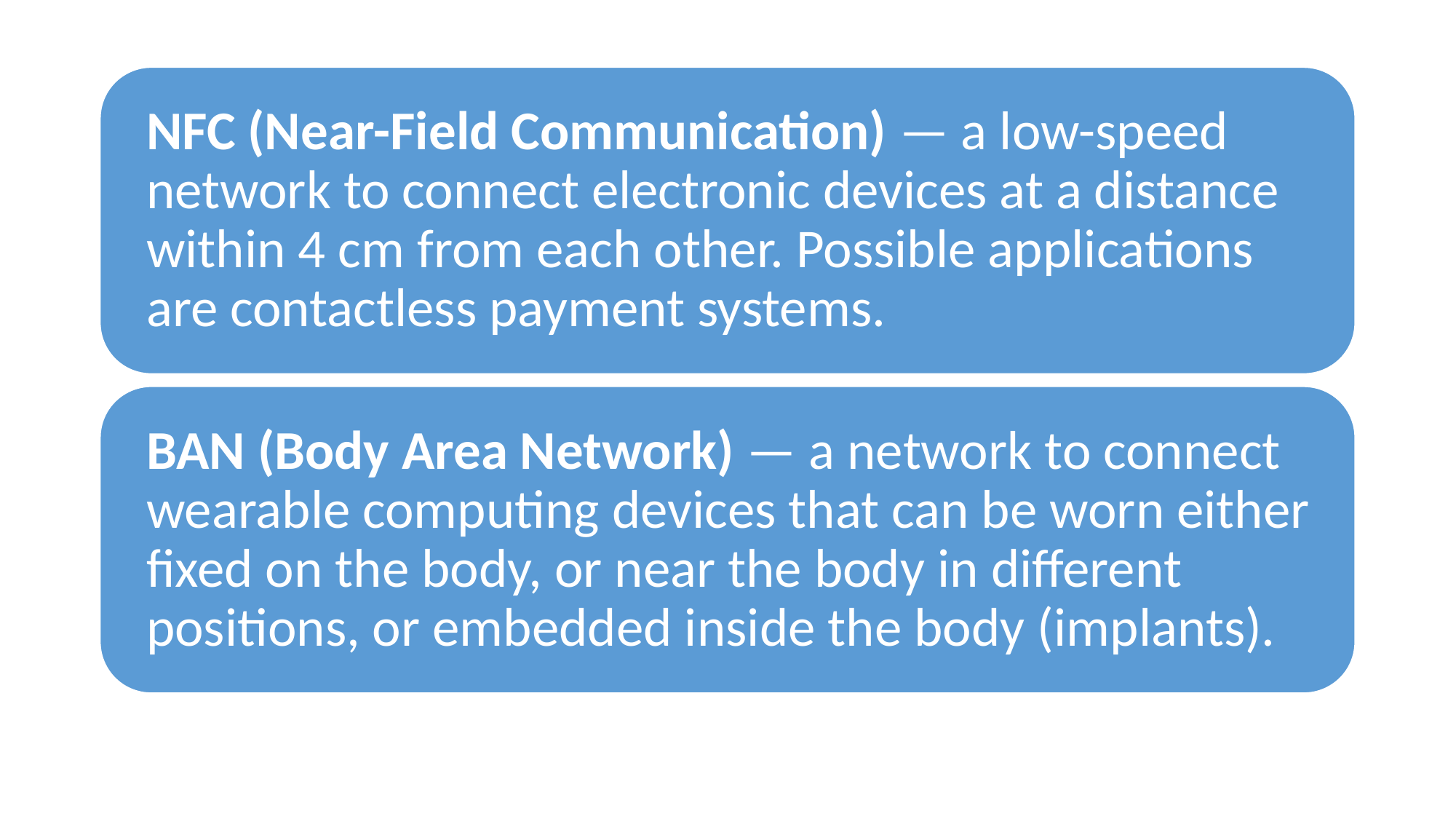

NFC (Near-Field Communication) — a low-speed network to connect electronic devices at a distance within 4 cm from each other. Possible applications are contactless payment systems.
BAN (Body Area Network) — a network to connect wearable computing devices that can be worn either fixed on the body, or near the body in different positions, or embedded inside the body (implants).